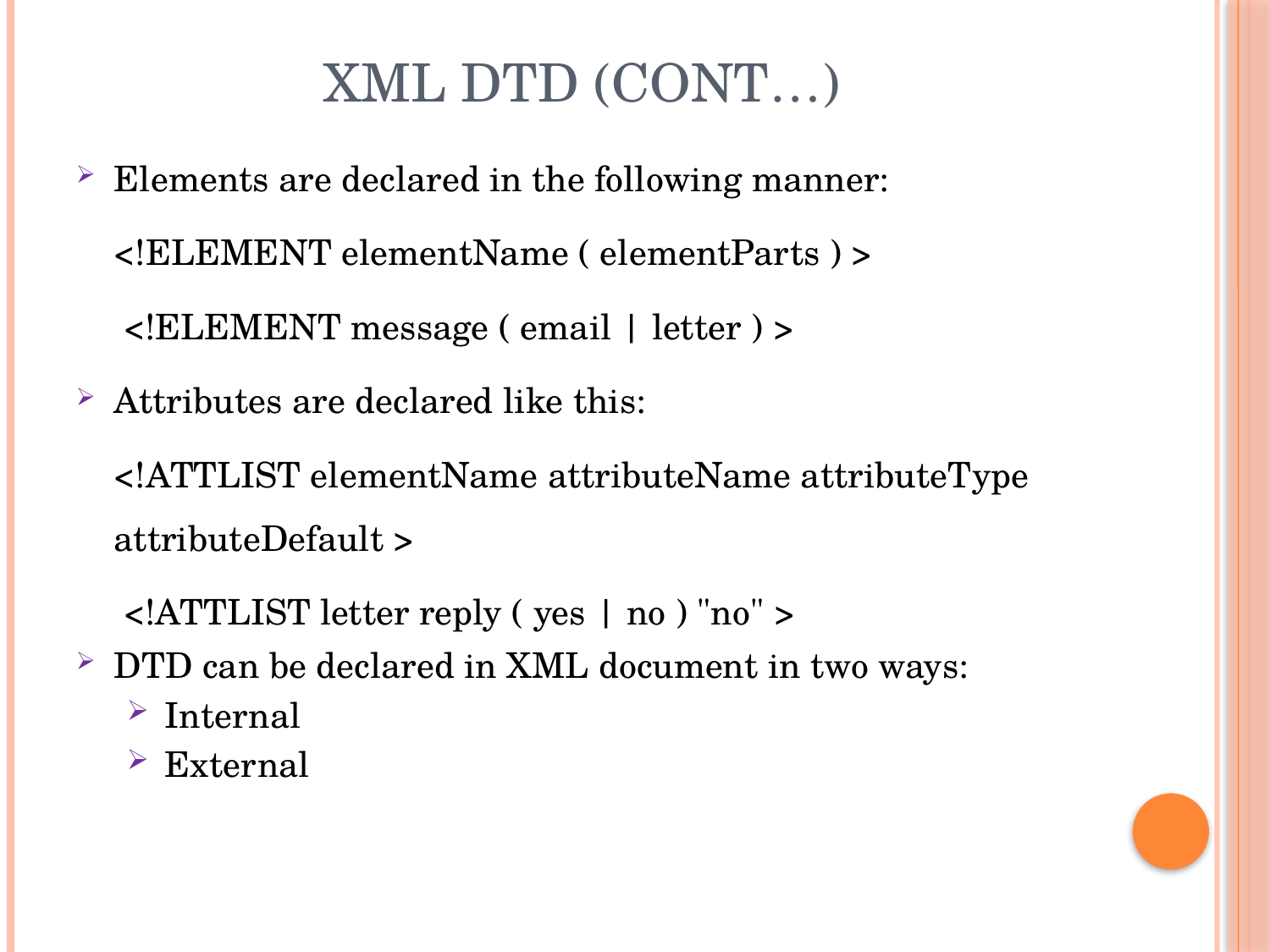

# XML DTD (cont…)
Elements are declared in the following manner:
	<!ELEMENT elementName ( elementParts ) >
	 <!ELEMENT message ( email | letter ) >
Attributes are declared like this:
	<!ATTLIST elementName attributeName attributeType attributeDefault >
	 <!ATTLIST letter reply ( yes | no ) "no" >
DTD can be declared in XML document in two ways:
Internal
External